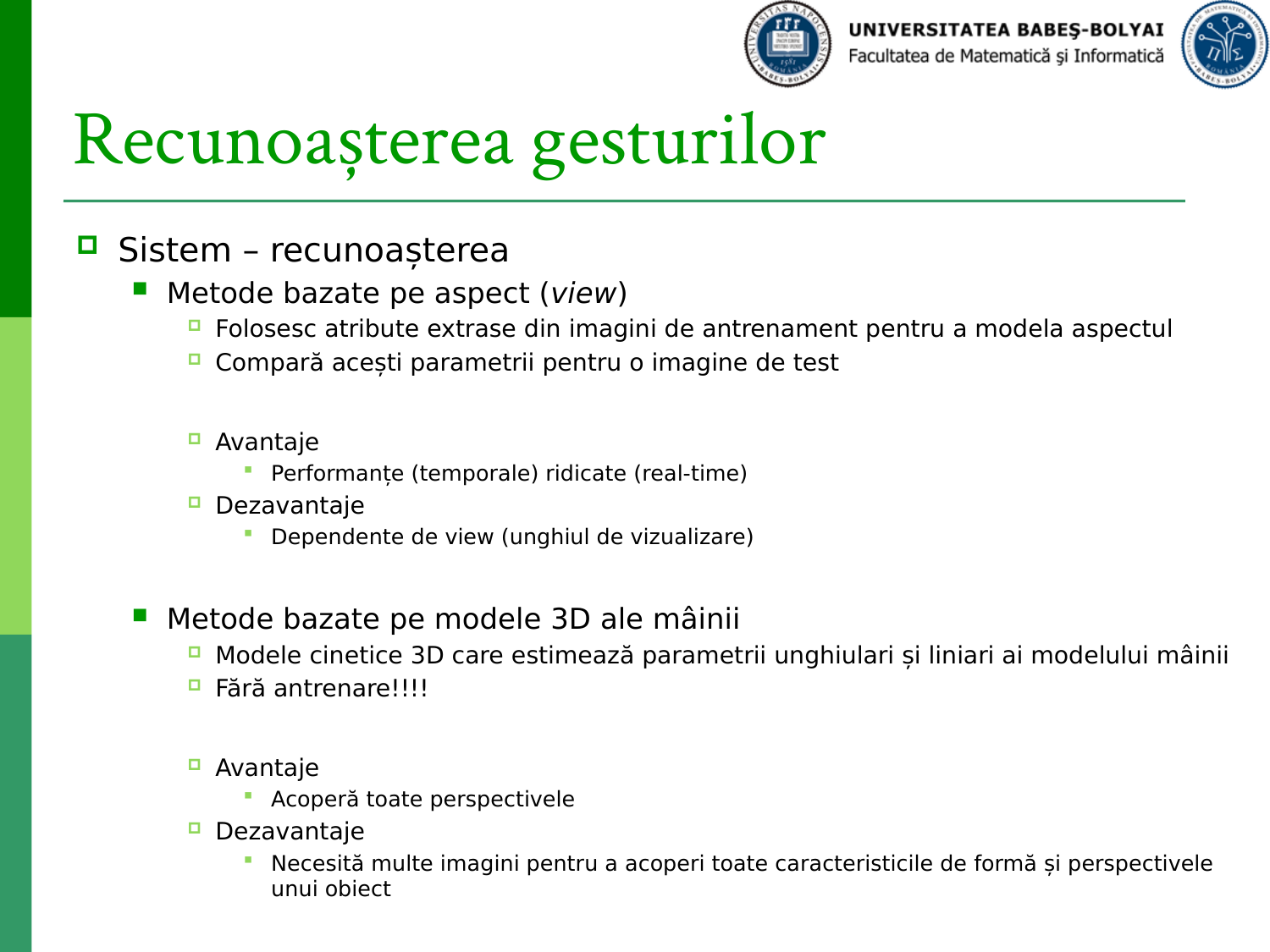

# Recunoașterea gesturilor
Sistem – recunoașterea
Metode bazate pe aspect (view)
Folosesc atribute extrase din imagini de antrenament pentru a modela aspectul
Compară acești parametrii pentru o imagine de test

Avantaje
Performanțe (temporale) ridicate (real-time)
Dezavantaje
Dependente de view (unghiul de vizualizare)

Metode bazate pe modele 3D ale mâinii
Modele cinetice 3D care estimează parametrii unghiulari și liniari ai modelului mâinii
Fără antrenare!!!!

Avantaje
Acoperă toate perspectivele
Dezavantaje
Necesită multe imagini pentru a acoperi toate caracteristicile de formă și perspectivele unui obiect